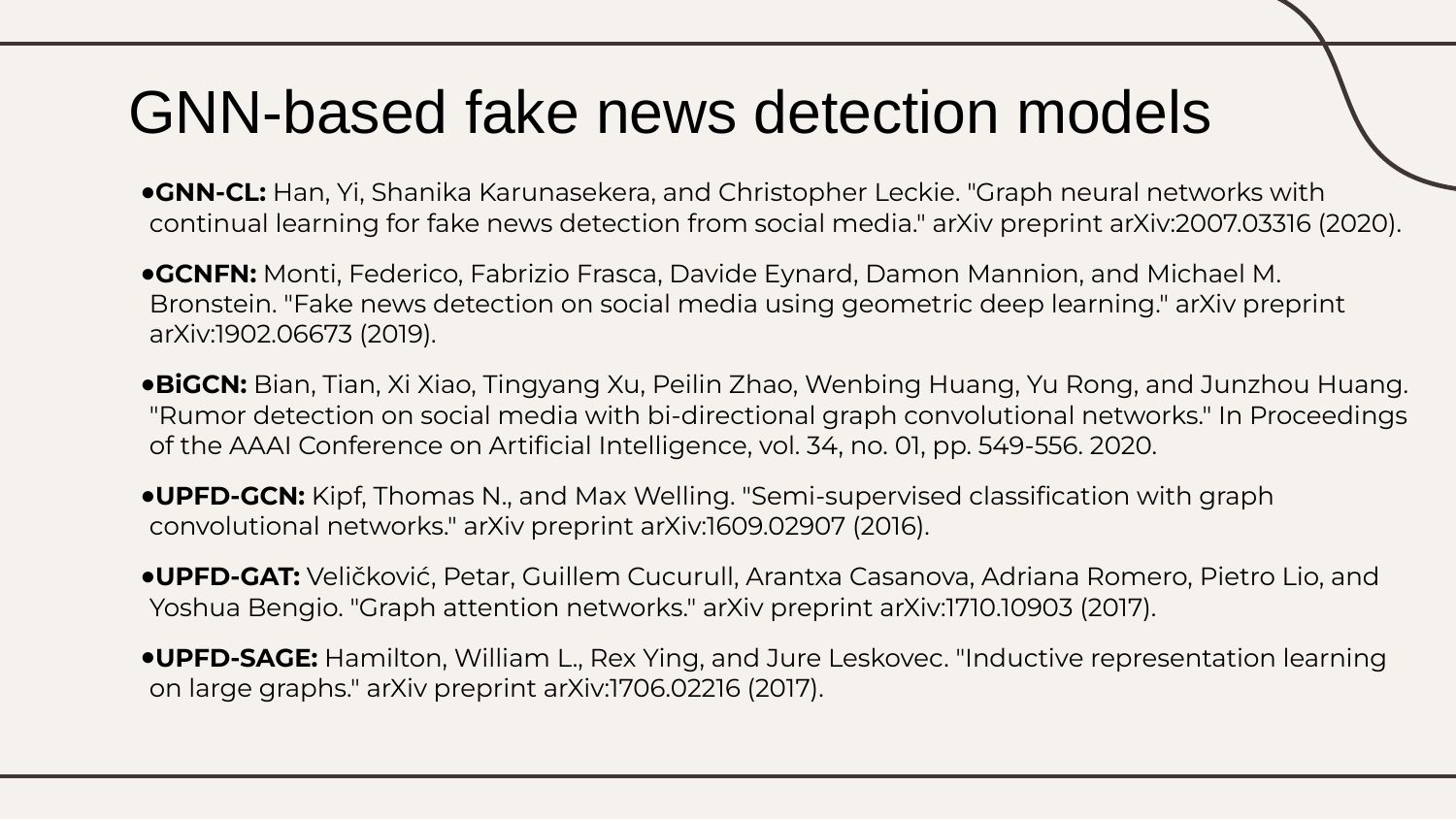

# GNN-based fake news detection models
GNN-CL: Han, Yi, Shanika Karunasekera, and Christopher Leckie. "Graph neural networks with continual learning for fake news detection from social media." arXiv preprint arXiv:2007.03316 (2020).
GCNFN: Monti, Federico, Fabrizio Frasca, Davide Eynard, Damon Mannion, and Michael M. Bronstein. "Fake news detection on social media using geometric deep learning." arXiv preprint arXiv:1902.06673 (2019).
BiGCN: Bian, Tian, Xi Xiao, Tingyang Xu, Peilin Zhao, Wenbing Huang, Yu Rong, and Junzhou Huang. "Rumor detection on social media with bi-directional graph convolutional networks." In Proceedings of the AAAI Conference on Artificial Intelligence, vol. 34, no. 01, pp. 549-556. 2020.
UPFD-GCN: Kipf, Thomas N., and Max Welling. "Semi-supervised classification with graph convolutional networks." arXiv preprint arXiv:1609.02907 (2016).
UPFD-GAT: Veličković, Petar, Guillem Cucurull, Arantxa Casanova, Adriana Romero, Pietro Lio, and Yoshua Bengio. "Graph attention networks." arXiv preprint arXiv:1710.10903 (2017).
UPFD-SAGE: Hamilton, William L., Rex Ying, and Jure Leskovec. "Inductive representation learning on large graphs." arXiv preprint arXiv:1706.02216 (2017).